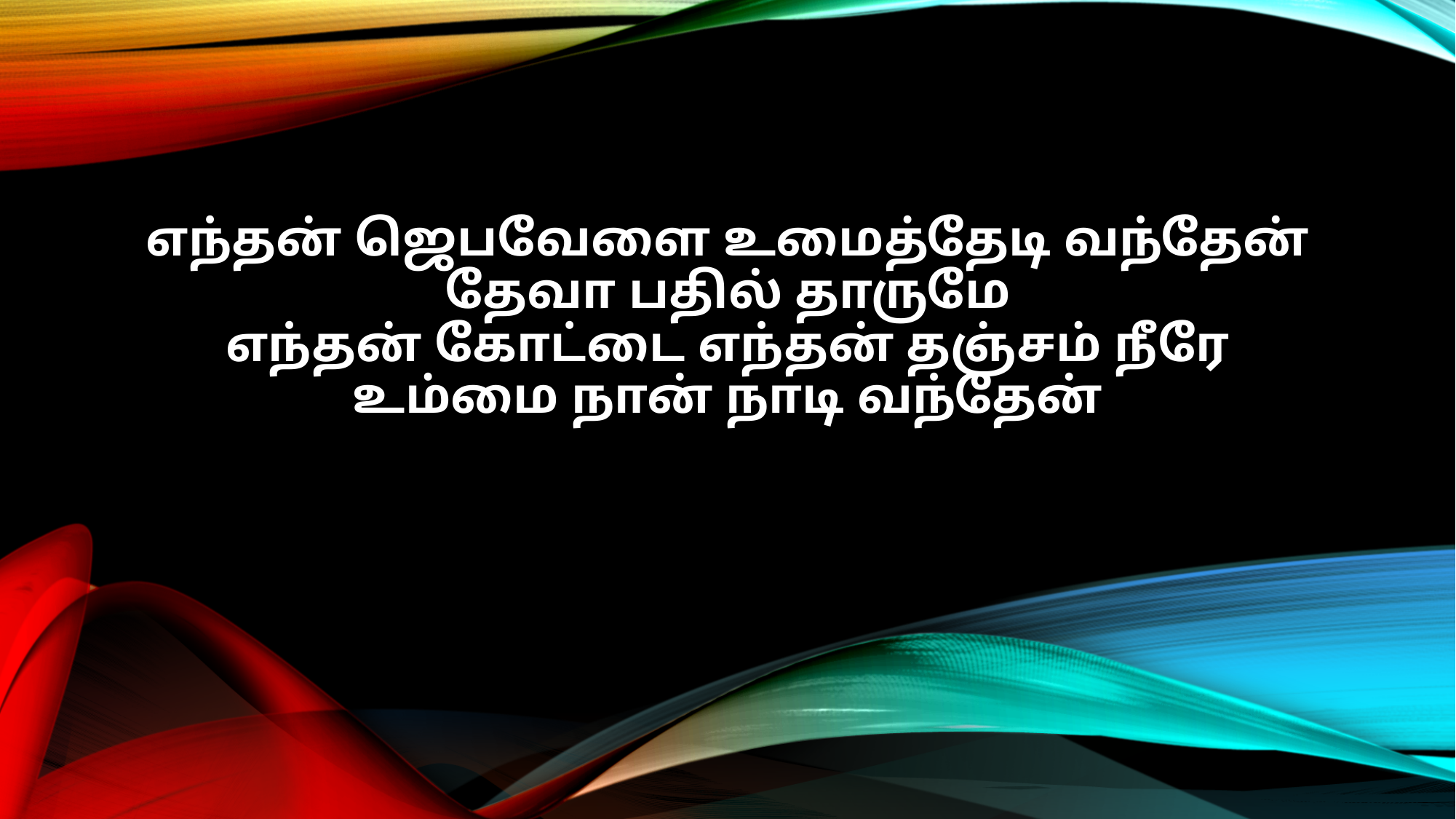

எந்தன் ஜெபவேளை உமைத்தேடி வந்தேன்
தேவா பதில் தாருமே
எந்தன் கோட்டை எந்தன் தஞ்சம் நீரே
உம்மை நான் நாடி வந்தேன்